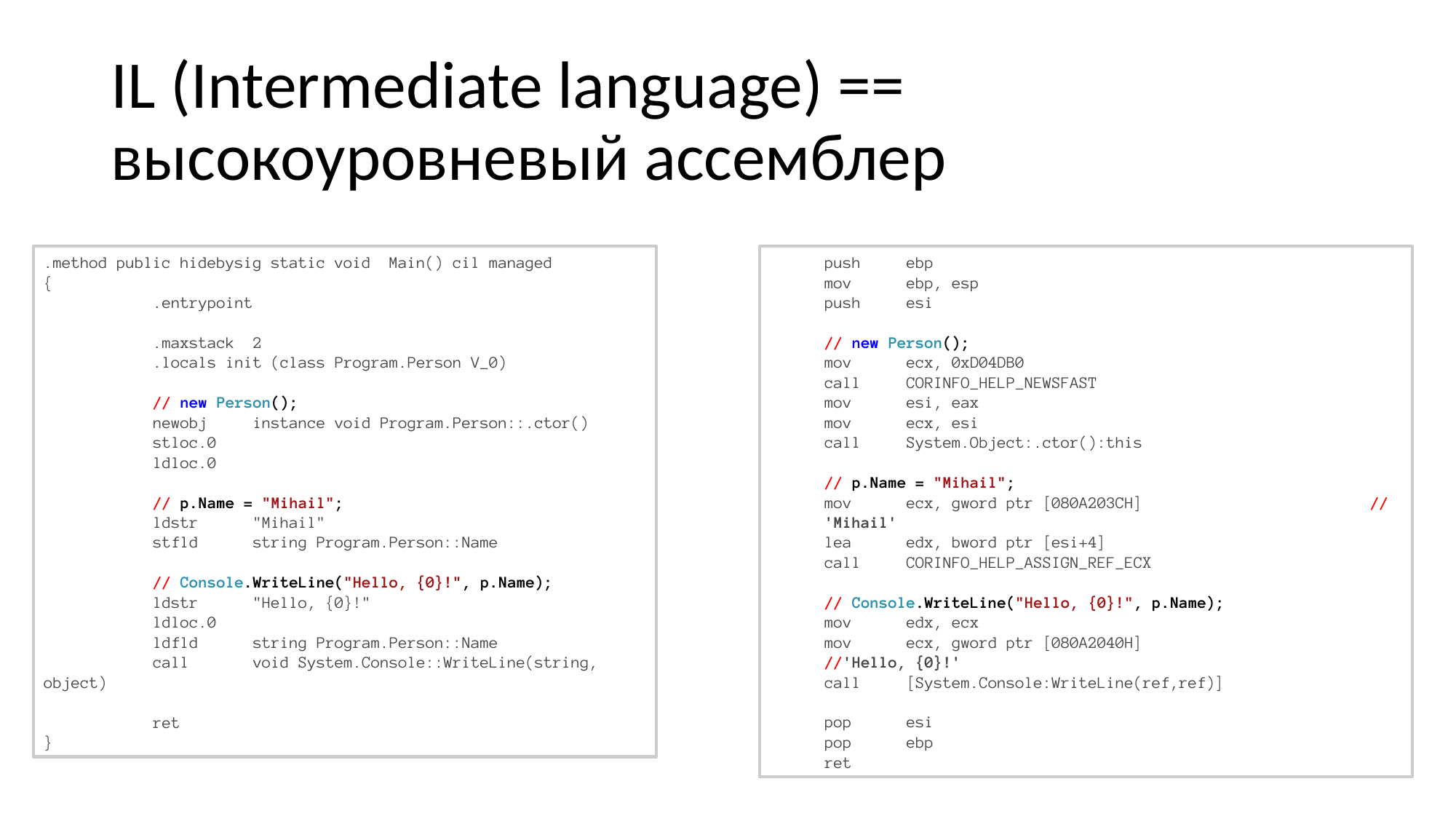

# IL (Intermediate language) == высокоуровневый ассемблер
.method public hidebysig static void  Main() cil managed
{
	.entrypoint

	.maxstack  2
	.locals init (class Program.Person V_0)

	// new Person();
	newobj     instance void Program.Person::.ctor()
	stloc.0
	ldloc.0

	// p.Name = "Mihail";
	ldstr      "Mihail"
	stfld      string Program.Person::Name

	// Console.WriteLine("Hello, {0}!", p.Name);
	ldstr      "Hello, {0}!"
	ldloc.0
	ldfld      string Program.Person::Name
	call       void System.Console::WriteLine(string, object)

	ret
}
push     ebp
mov      ebp, esp
push     esi

// new Person();
mov      ecx, 0xD04DB0
call     CORINFO_HELP_NEWSFAST
mov      esi, eax
mov      ecx, esi
call     System.Object:.ctor():this

// p.Name = "Mihail";
mov      ecx, gword ptr [080A203CH]      	 	// 'Mihail'
lea      edx, bword ptr [esi+4]
call     CORINFO_HELP_ASSIGN_REF_ECX

// Console.WriteLine("Hello, {0}!", p.Name);
mov      edx, ecx
mov      ecx, gword ptr [080A2040H]      	 	//'Hello, {0}!'
call     [System.Console:WriteLine(ref,ref)]

pop      esi
pop      ebp
ret